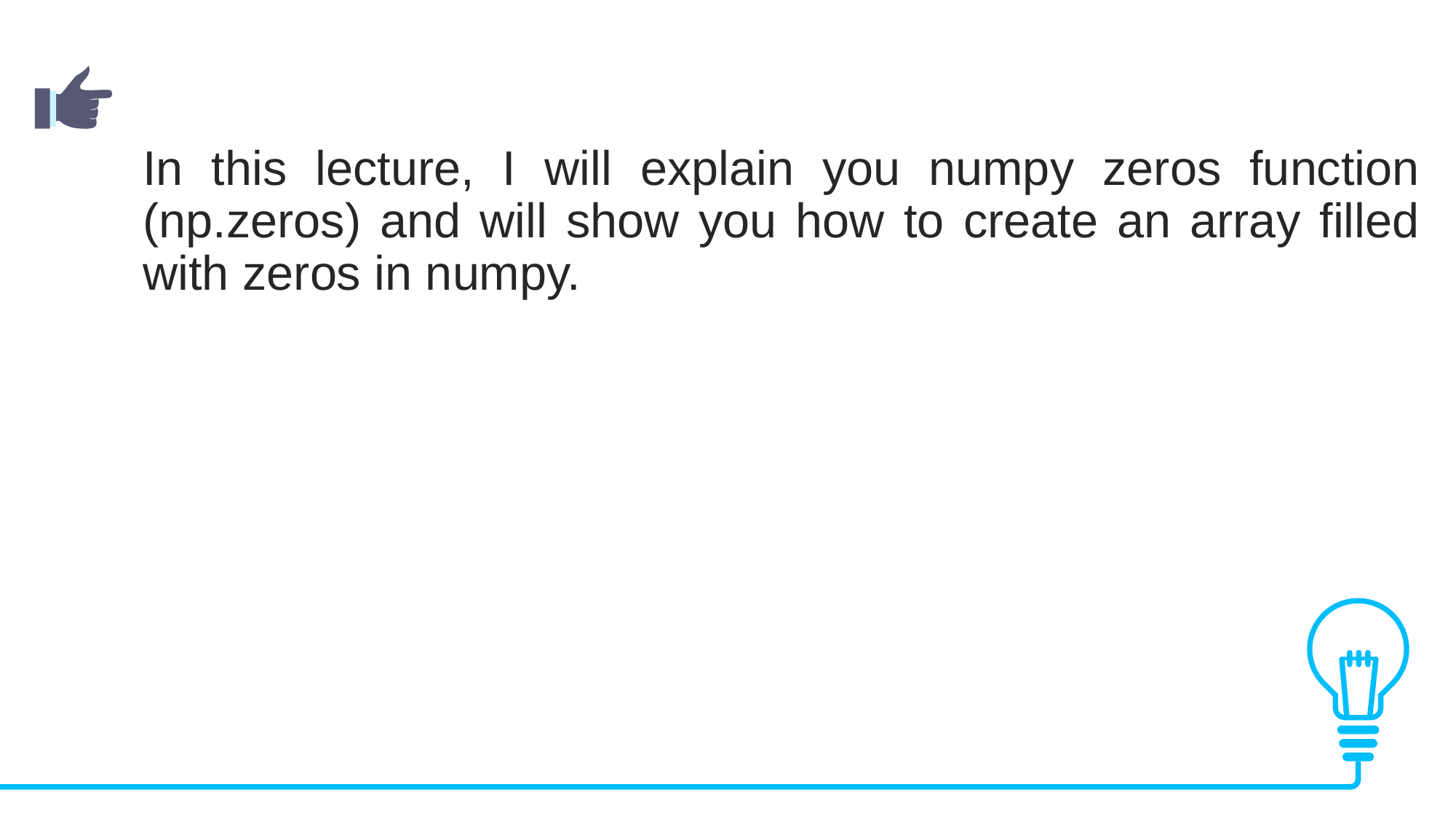

In this lecture, I will explain you numpy zeros function (np.zeros) and will show you how to create an array filled with zeros in numpy.